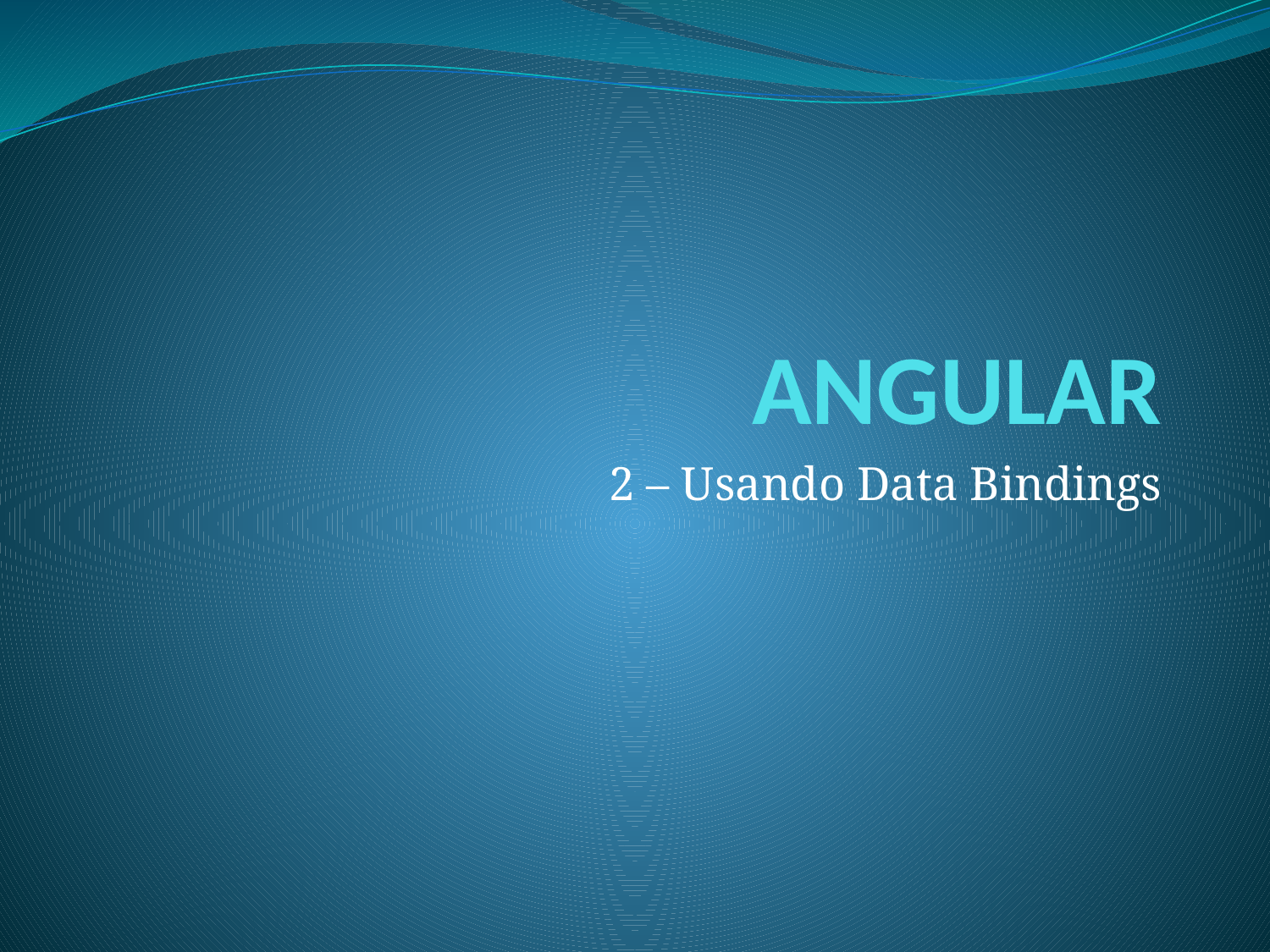

# ANGULAR
2 – Usando Data Bindings